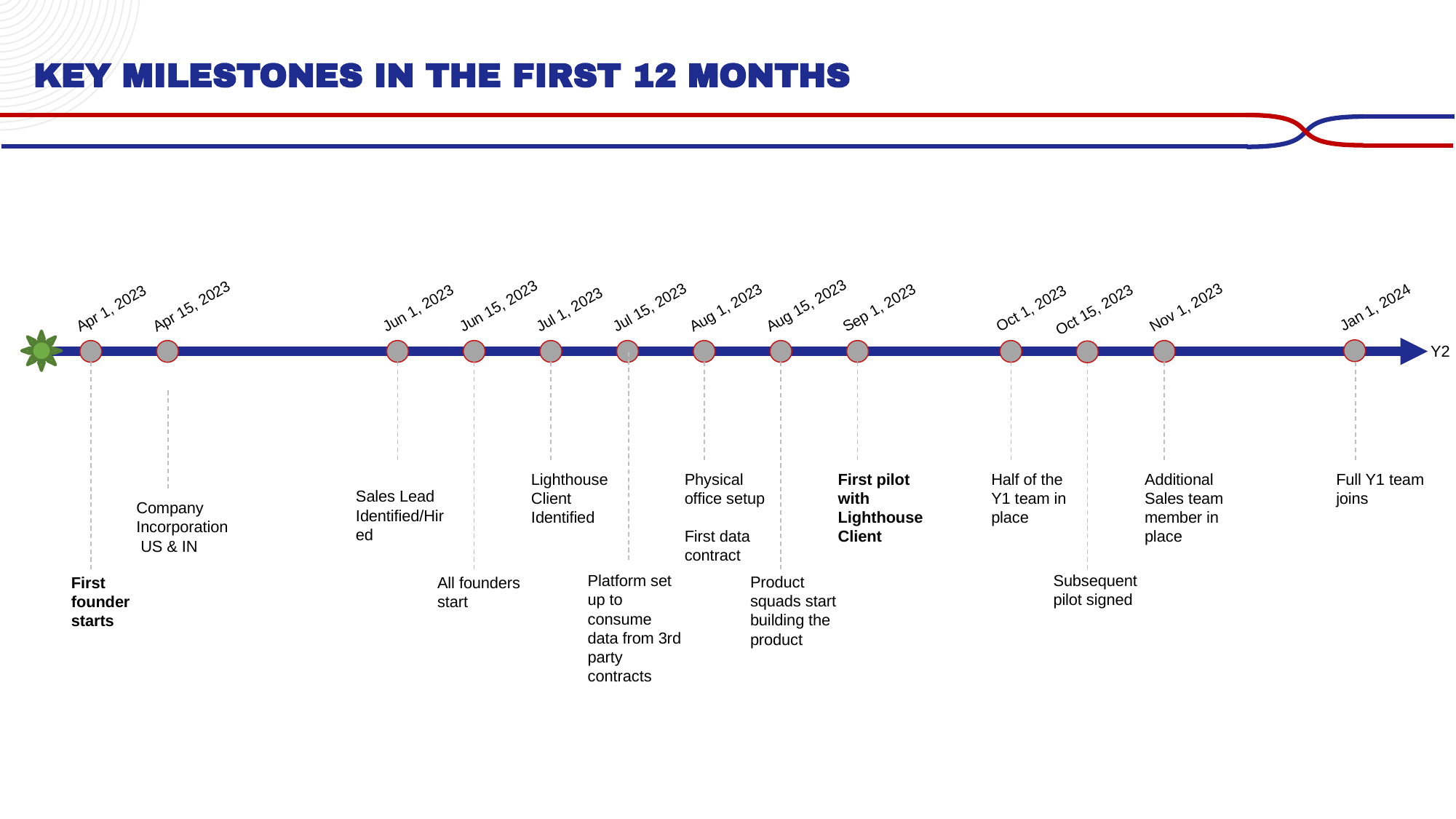

Key milestones in the first 12 months
Jan 1, 2024
Apr 1, 2023
Apr 15, 2023
Jun 1, 2023
Jun 15, 2023
Jul 1, 2023
Jul 15, 2023
Aug 1, 2023
Aug 15, 2023
Sep 1, 2023
Oct 1, 2023
Nov 1, 2023
Oct 15, 2023

Y2

Lighthouse Client Identified
Physical office setup

First data contract
First pilot with Lighthouse Client
Half of the Y1 team in place
Additional Sales team member in place
Full Y1 team joins
Sales Lead Identified/Hired
Company Incorporation  US & IN
Platform set up to consume data from 3rd party contracts

Subsequent pilot signed
Product squads start building the product
First founder starts
All founders start